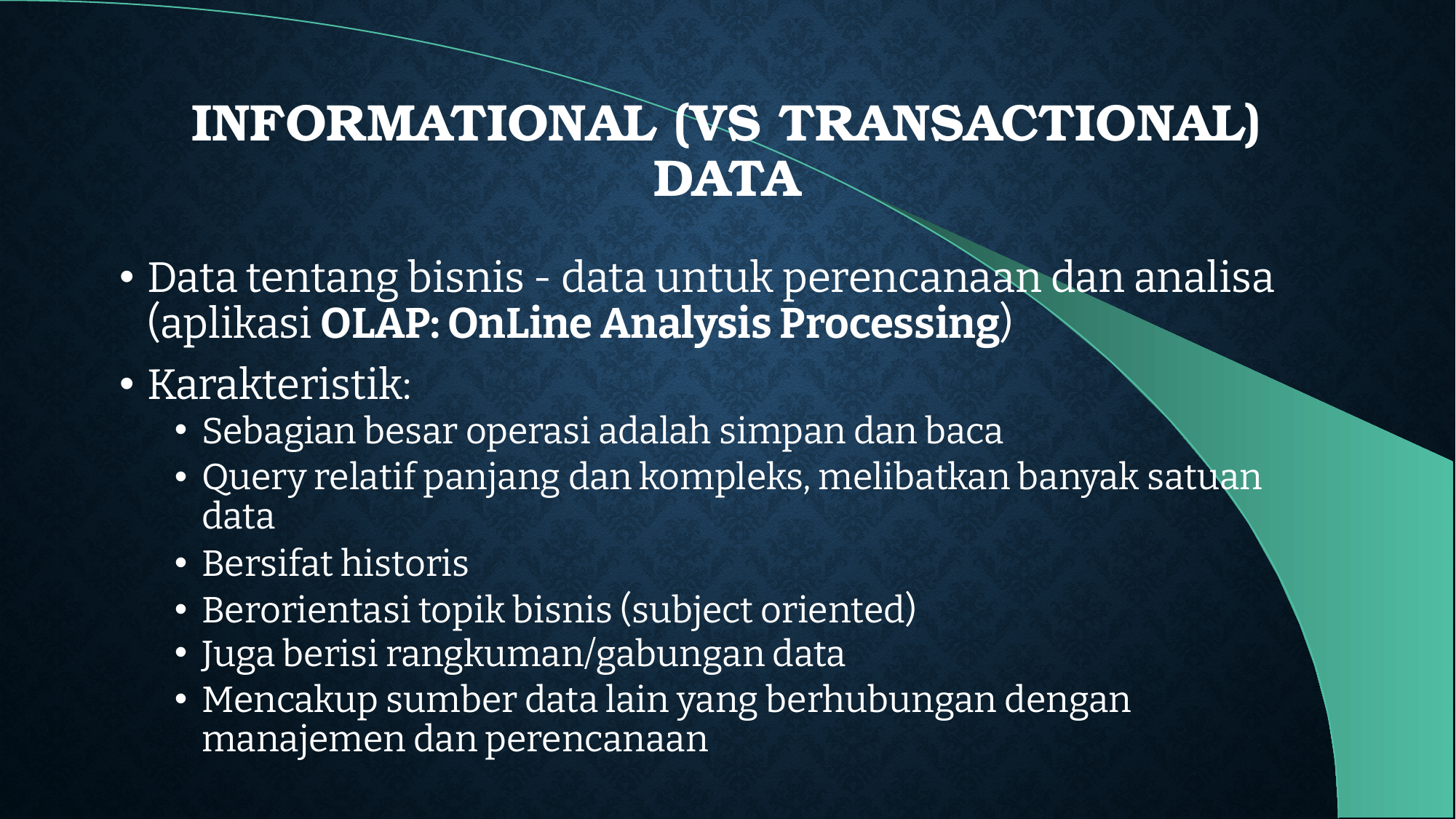

# Informational (vs Transactional) Data
Data tentang bisnis - data untuk perencanaan dan analisa (aplikasi OLAP: OnLine Analysis Processing)
Karakteristik:
Sebagian besar operasi adalah simpan dan baca
Query relatif panjang dan kompleks, melibatkan banyak satuan data
Bersifat historis
Berorientasi topik bisnis (subject oriented)
Juga berisi rangkuman/gabungan data
Mencakup sumber data lain yang berhubungan dengan manajemen dan perencanaan